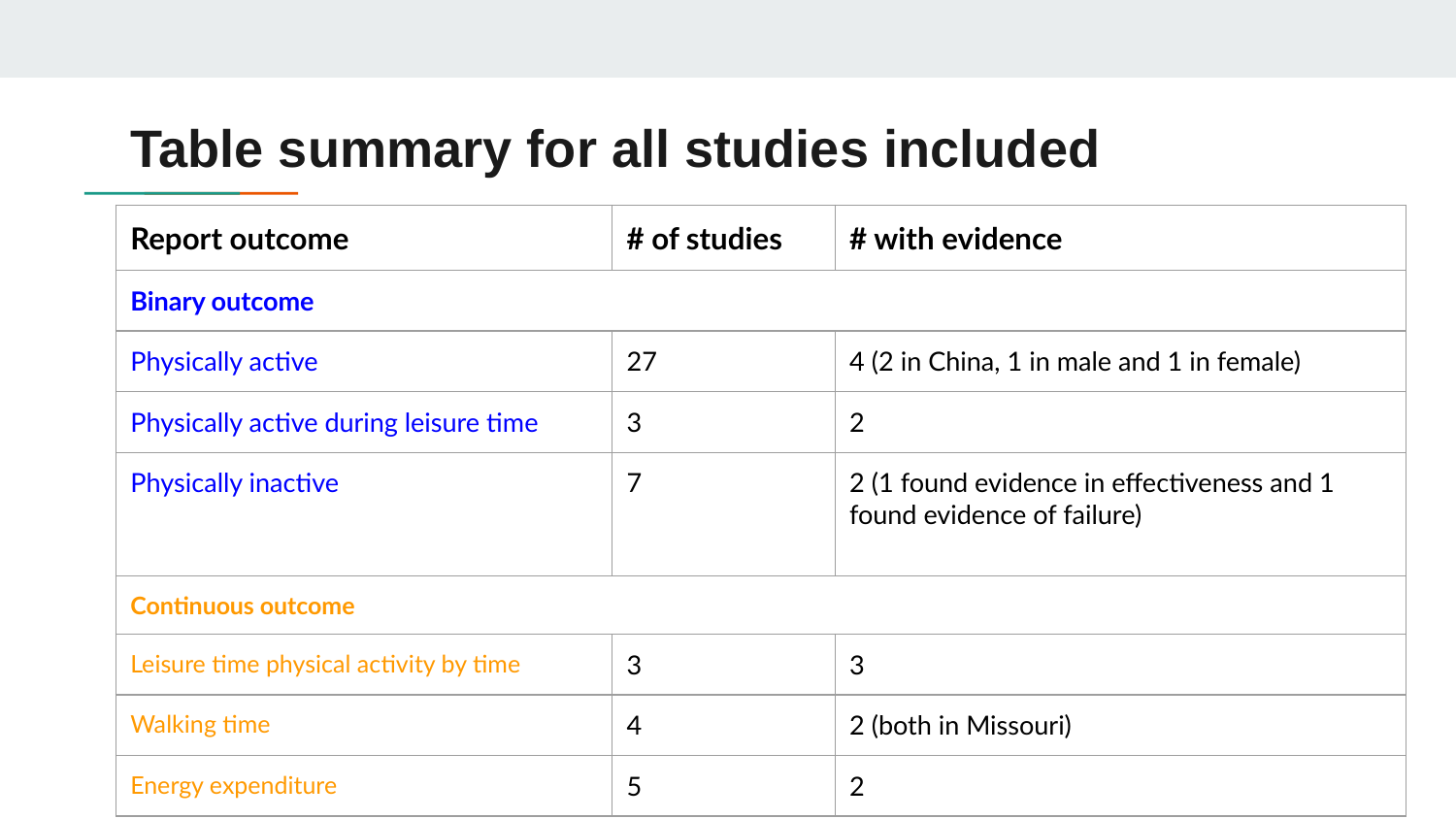

# Table summary for all studies included
| Report outcome | # of studies | # with evidence |
| --- | --- | --- |
| Binary outcome |  |  |
| Physically active | 27 | 4 (2 in China, 1 in male and 1 in female) |
| Physically active during leisure time | 3 | 2 |
| Physically inactive | 7 | 2 (1 found evidence in effectiveness and 1 found evidence of failure) |
| Continuous outcome |  |  |
| Leisure time physical activity by time | 3 | 3 |
| Walking time | 4 | 2 (both in Missouri) |
| Energy expenditure | 5 | 2 |